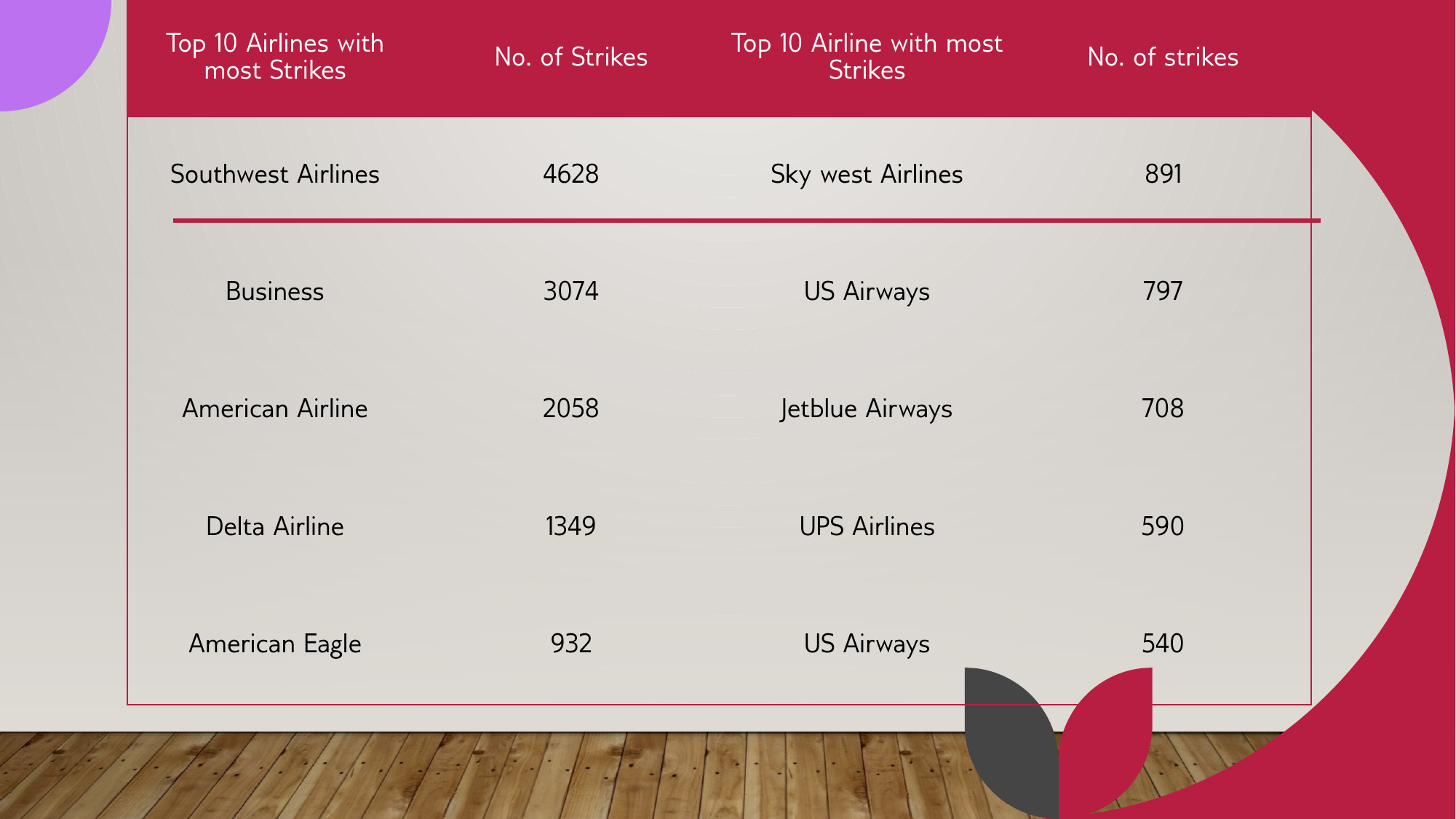

| Top 10 Airlines with most Strikes | No. of Strikes | Top 10 Airline with most Strikes | No. of strikes |
| --- | --- | --- | --- |
| Southwest Airlines | 4628 | Sky west Airlines | 891 |
| Business | 3074 | US Airways | 797 |
| American Airline | 2058 | Jetblue Airways | 708 |
| Delta Airline | 1349 | UPS Airlines | 590 |
| American Eagle | 932 | US Airways | 540 |